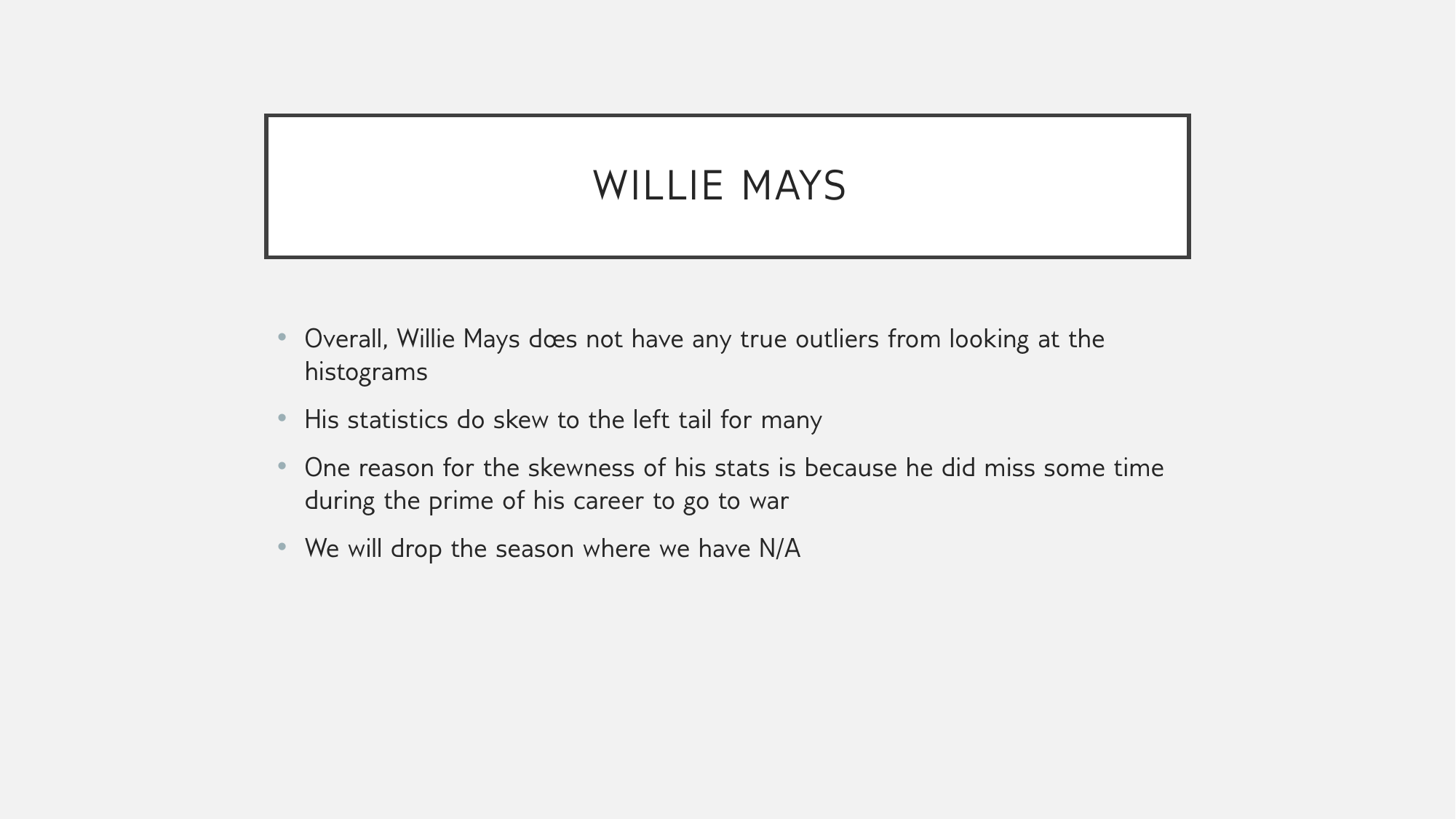

# Willie Mays
Overall, Willie Mays does not have any true outliers from looking at the histograms
His statistics do skew to the left tail for many
One reason for the skewness of his stats is because he did miss some time during the prime of his career to go to war
We will drop the season where we have N/A